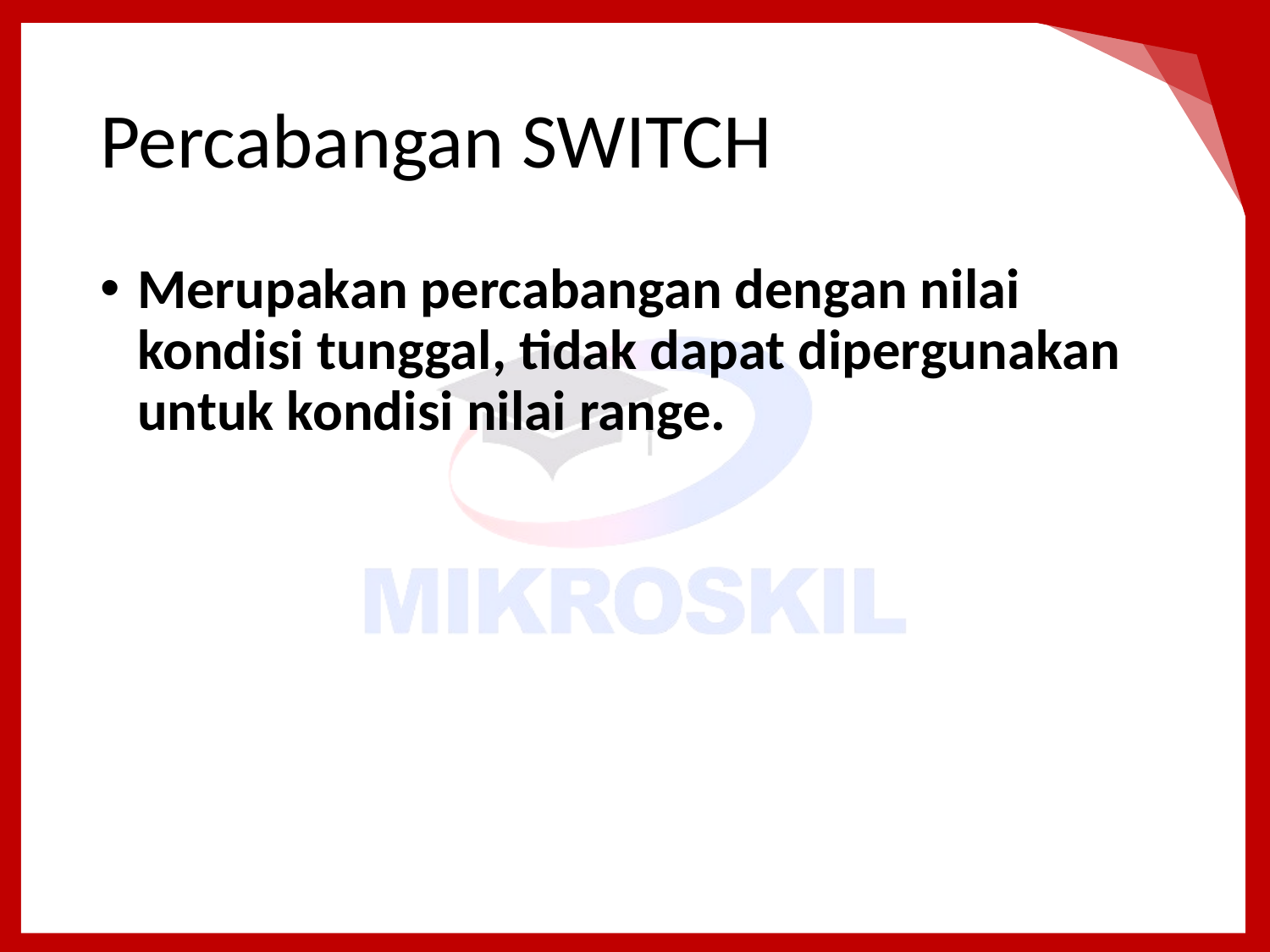

# Percabangan SWITCH
Merupakan percabangan dengan nilai kondisi tunggal, tidak dapat dipergunakan untuk kondisi nilai range.